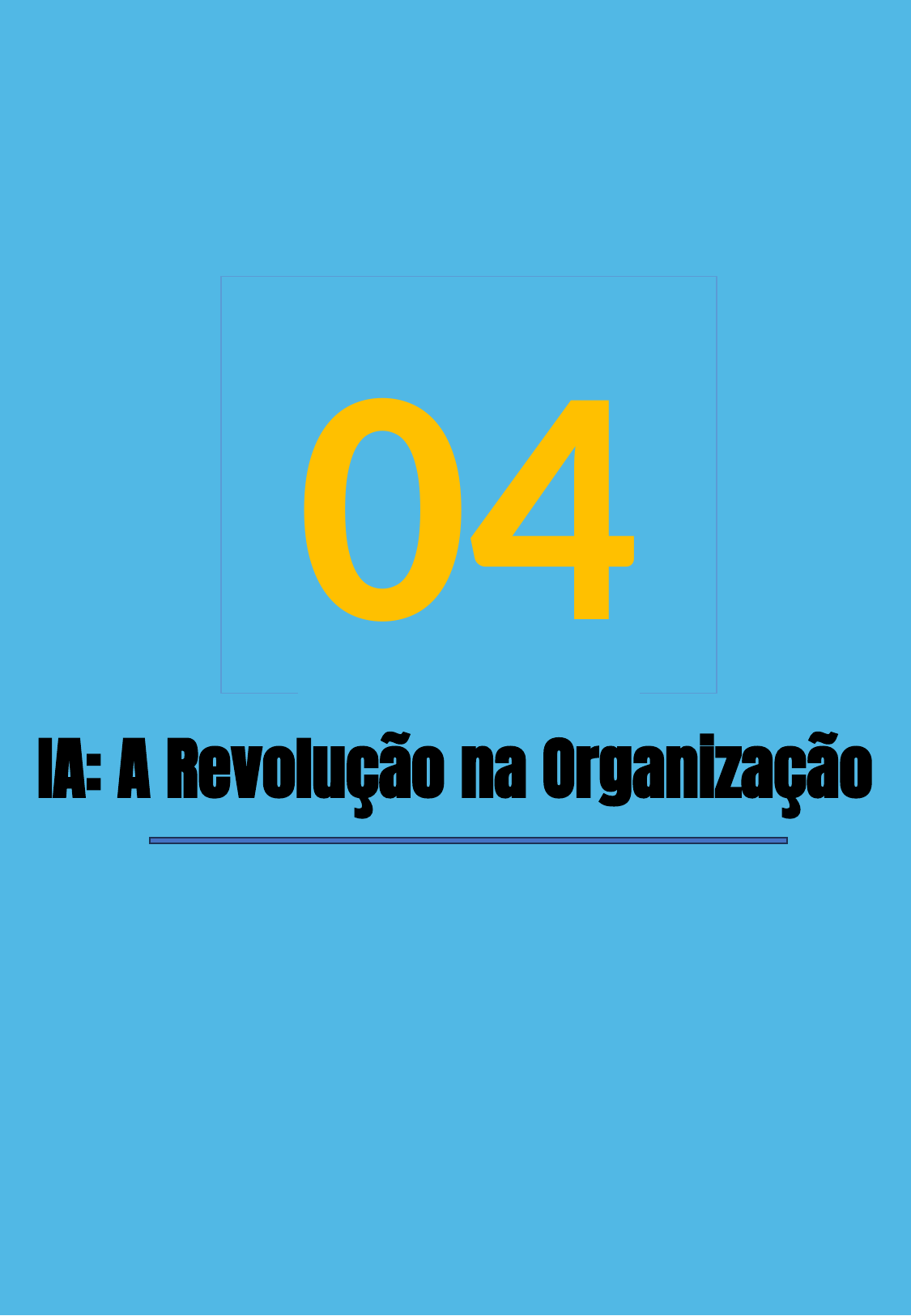

#
04

IA: A Revolução na Organização